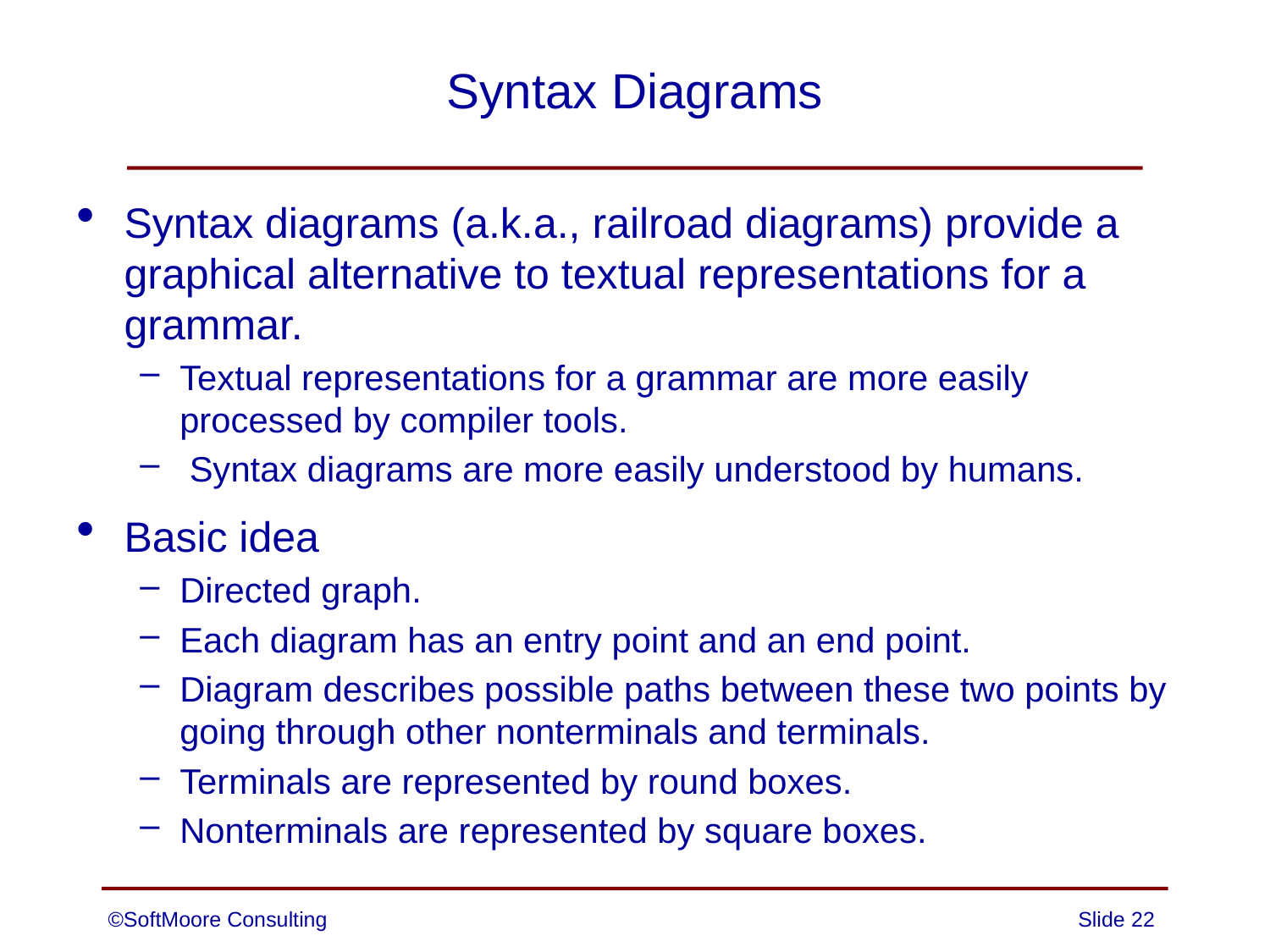

# Syntax Diagrams
Syntax diagrams (a.k.a., railroad diagrams) provide a graphical alternative to textual representations for a grammar.
Textual representations for a grammar are more easily processed by compiler tools.
 Syntax diagrams are more easily understood by humans.
Basic idea
Directed graph.
Each diagram has an entry point and an end point.
Diagram describes possible paths between these two points by going through other nonterminals and terminals.
Terminals are represented by round boxes.
Nonterminals are represented by square boxes.
©SoftMoore Consulting
Slide 22